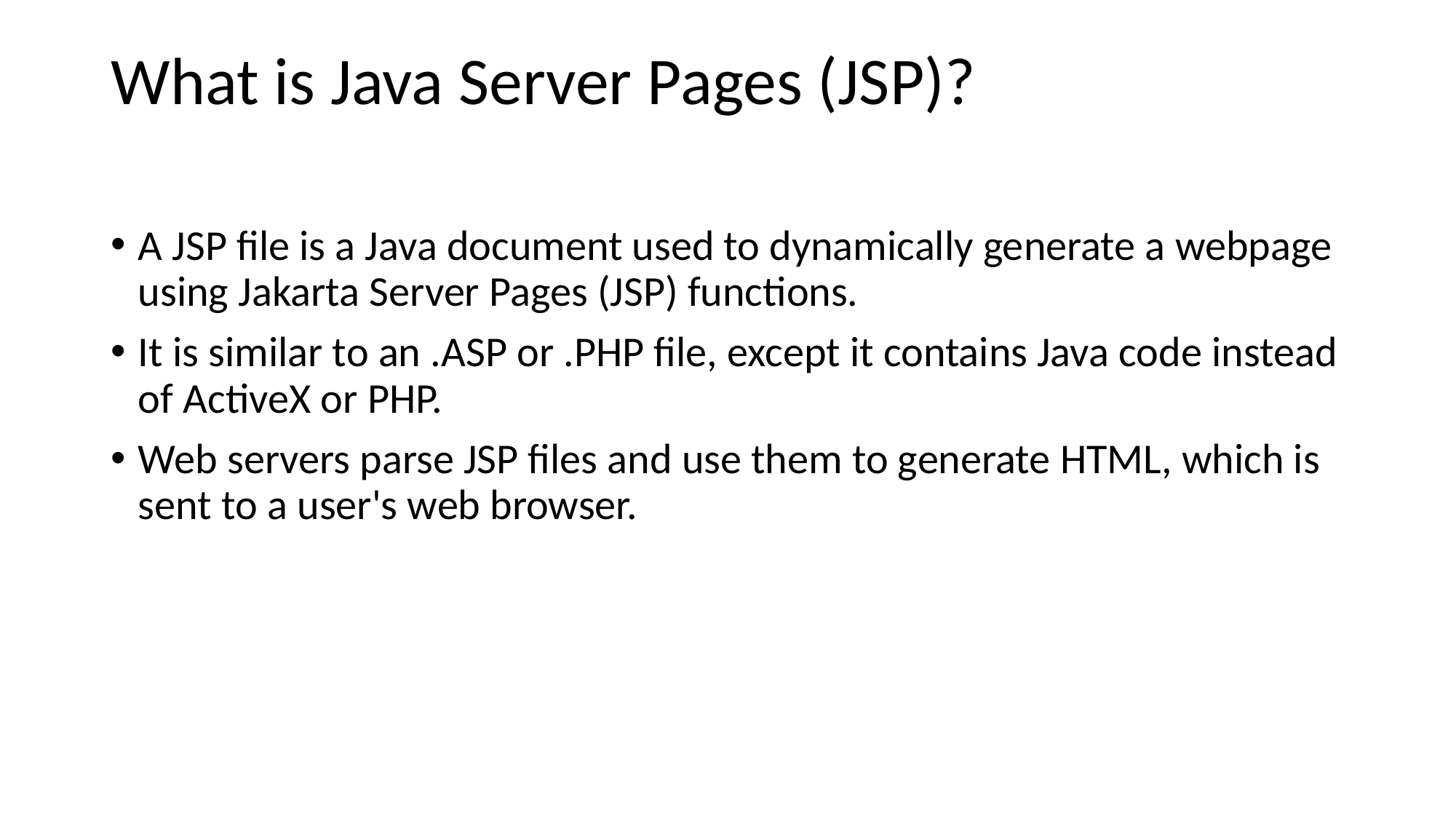

# What is Java Server Pages (JSP)?
A JSP file is a Java document used to dynamically generate a webpage using Jakarta Server Pages (JSP) functions.
It is similar to an .ASP or .PHP file, except it contains Java code instead of ActiveX or PHP.
Web servers parse JSP files and use them to generate HTML, which is sent to a user's web browser.